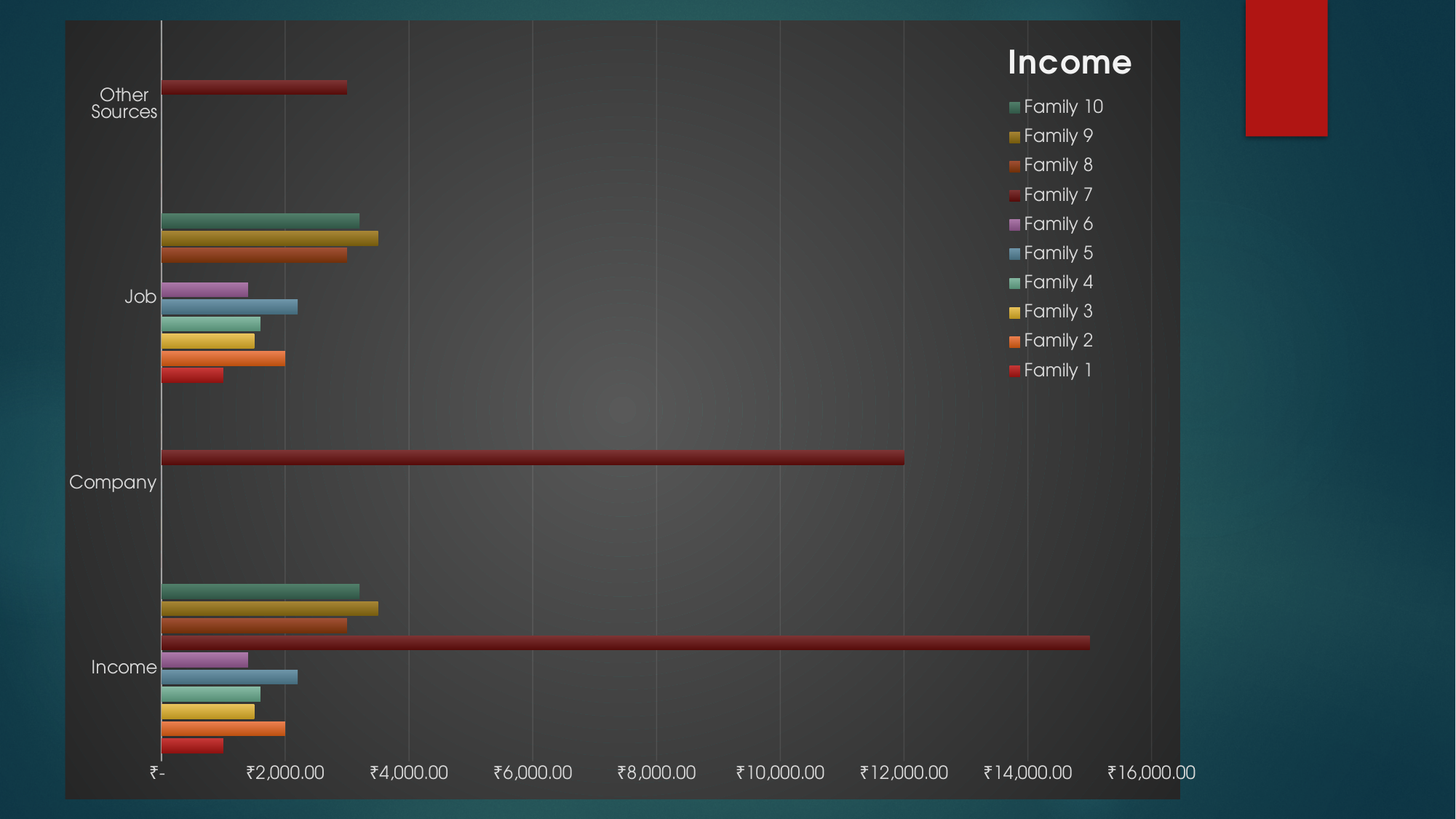

### Chart: Income

| Category | Family 1 | Family 2 | Family 3 | Family 4 | Family 5 | Family 6 | Family 7 | Family 8 | Family 9 | Family 10 |
|---|---|---|---|---|---|---|---|---|---|---|
| Income | 1000.0 | 2000.0 | 1500.0 | 1600.0 | 2200.0 | 1400.0 | 15000.0 | 3000.0 | 3500.0 | 3200.0 |
| Company | 0.0 | 0.0 | 0.0 | 0.0 | 0.0 | 0.0 | 12000.0 | 0.0 | 0.0 | 0.0 |
| Job | 1000.0 | 2000.0 | 1500.0 | 1600.0 | 2200.0 | 1400.0 | 0.0 | 3000.0 | 3500.0 | 3200.0 |
| Other Sources
 | 0.0 | 0.0 | 0.0 | 0.0 | 0.0 | 0.0 | 3000.0 | 0.0 | 0.0 | 0.0 |